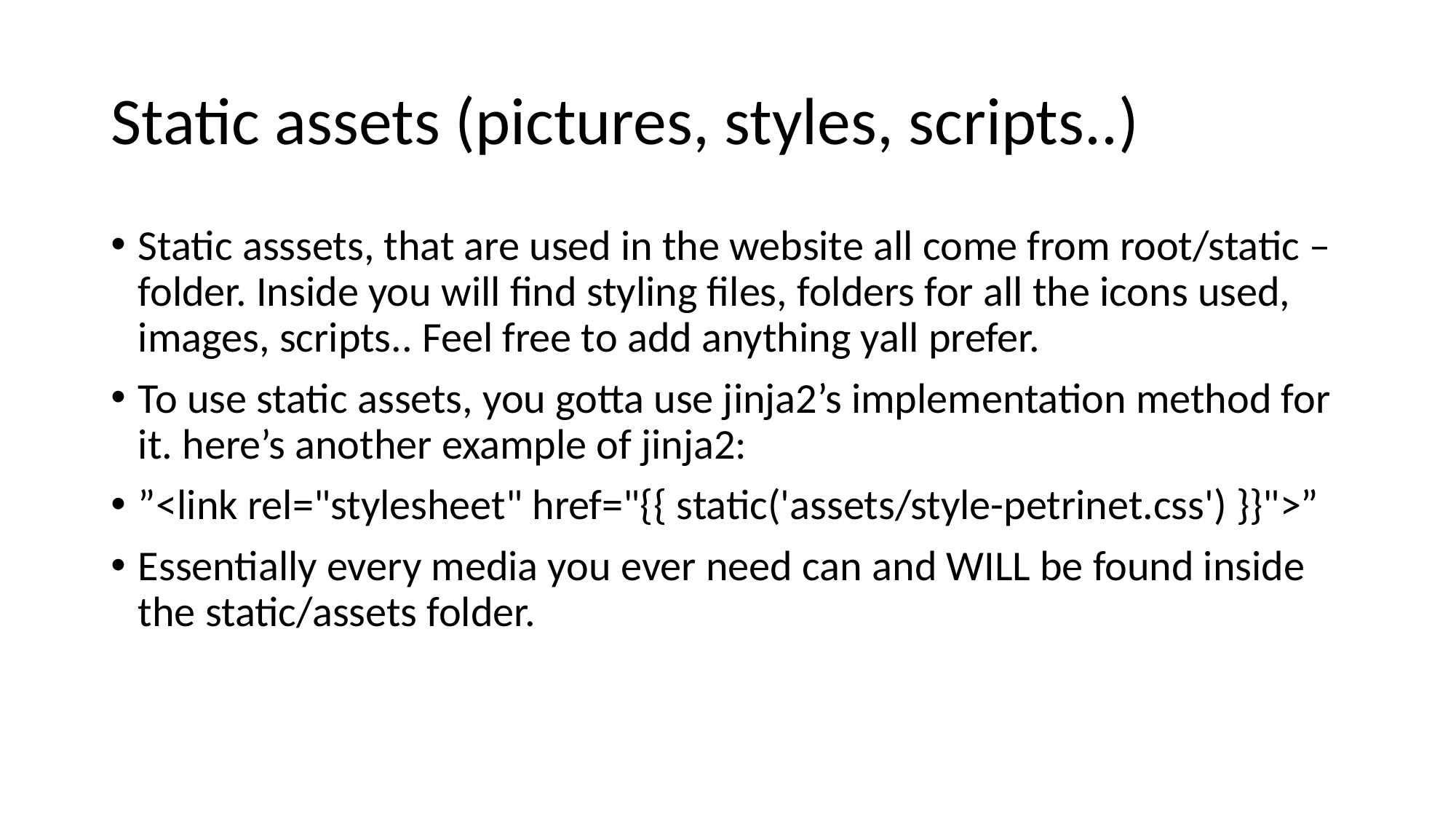

# Static assets (pictures, styles, scripts..)
Static asssets, that are used in the website all come from root/static – folder. Inside you will find styling files, folders for all the icons used, images, scripts.. Feel free to add anything yall prefer.
To use static assets, you gotta use jinja2’s implementation method for it. here’s another example of jinja2:
”<link rel="stylesheet" href="{{ static('assets/style-petrinet.css') }}">”
Essentially every media you ever need can and WILL be found inside the static/assets folder.